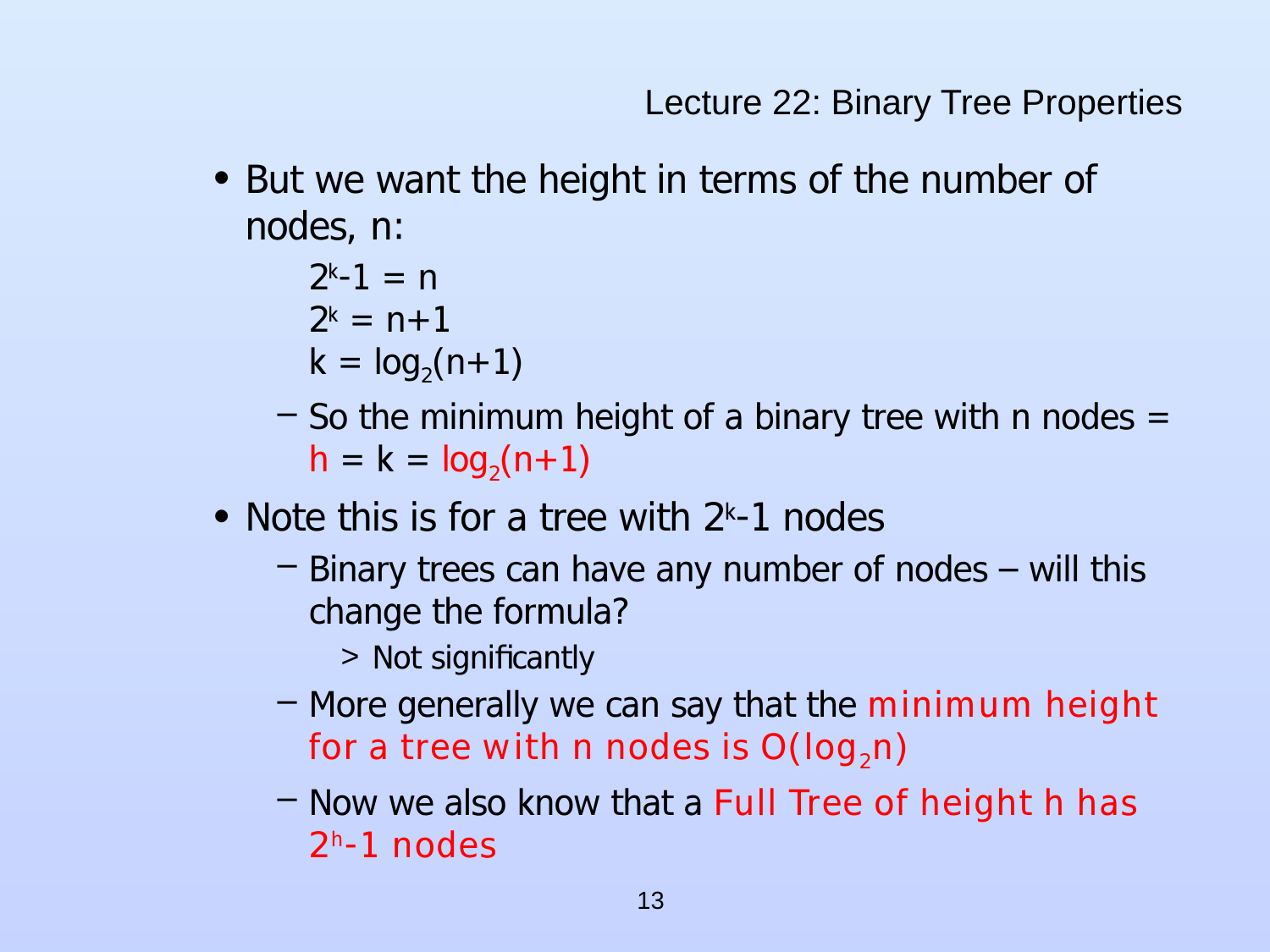

# Lecture 22: Binary Tree Properties
But we want the height in terms of the number of nodes, n:
	2k-1 = n
2k = n+1
k = log2(n+1)
So the minimum height of a binary tree with n nodes =  h = k = log2(n+1)
Note this is for a tree with 2k-1 nodes
Binary trees can have any number of nodes – will this change the formula?
Not significantly
More generally we can say that the minimum height for a tree with n nodes is O(log2n)
Now we also know that a Full Tree of height h has 2h-1 nodes
13